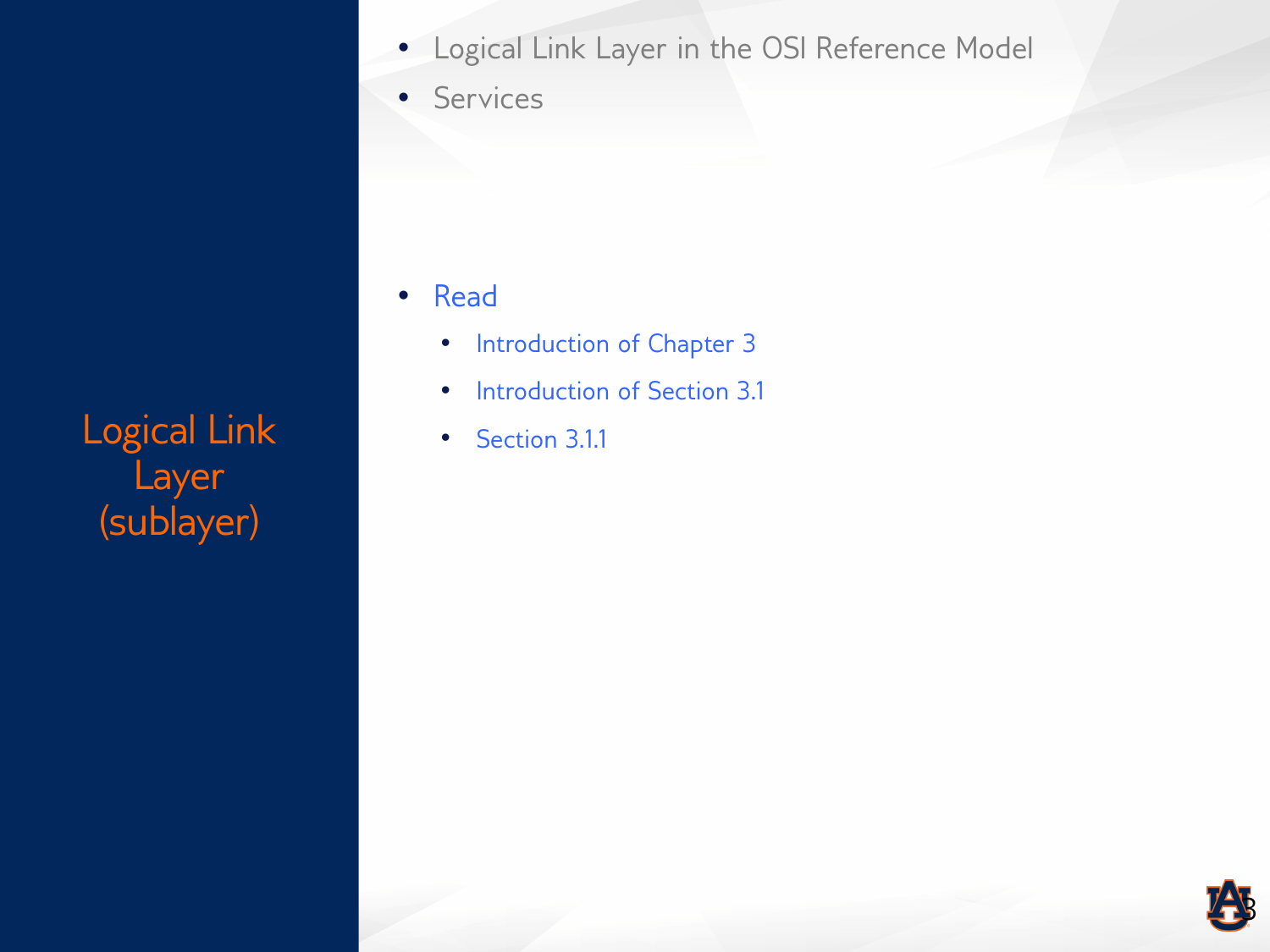

# Logical Link Layer (sublayer)

Logical Link Layer in the OSI Reference Model
Services

Read
Introduction of Chapter 3
Introduction of Section 3.1
Section 3.1.1

3